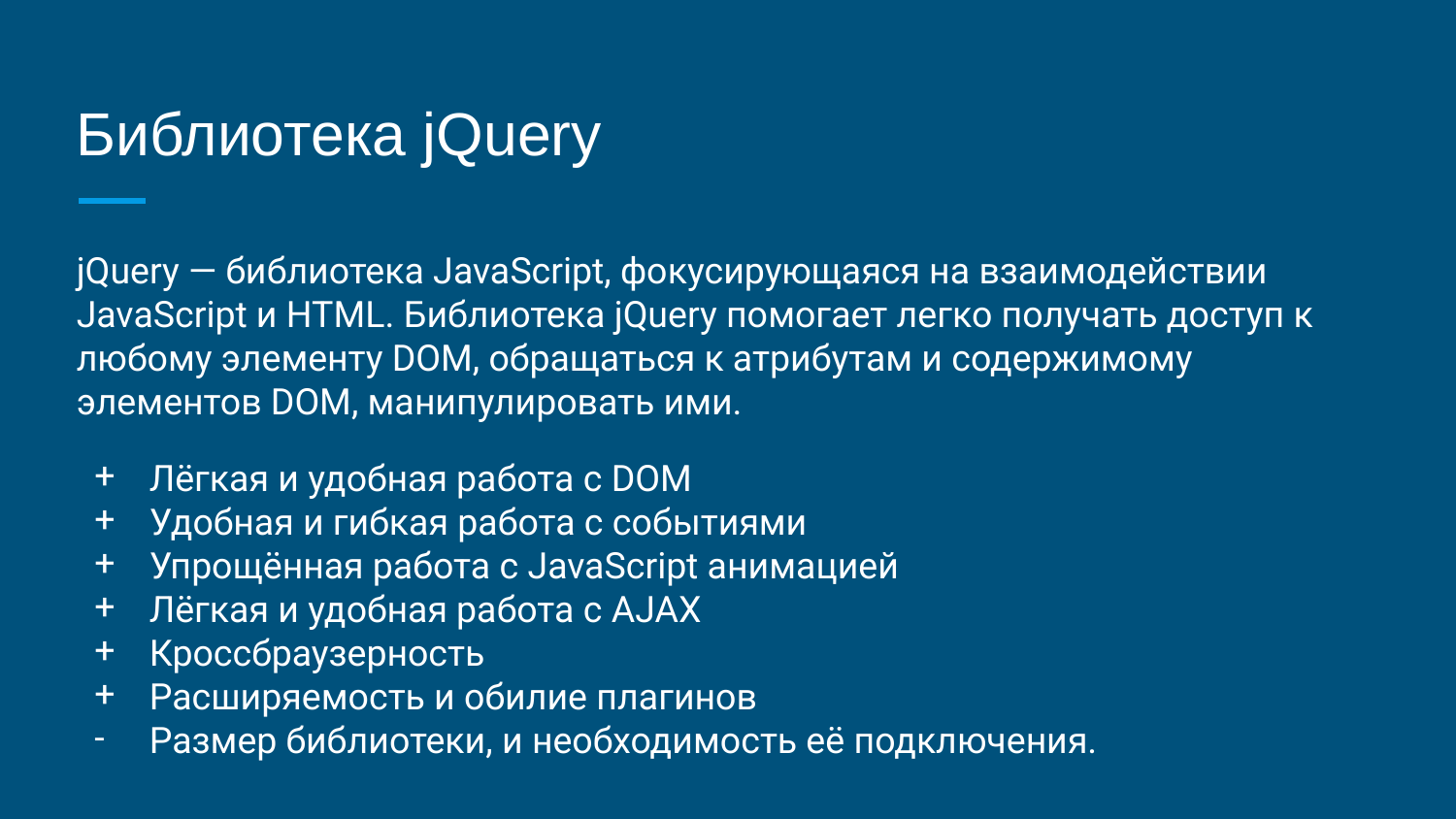

# Библиотека jQuery
jQuery — библиотека JavaScript, фокусирующаяся на взаимодействии JavaScript и HTML. Библиотека jQuery помогает легко получать доступ к любому элементу DOM, обращаться к атрибутам и содержимому элементов DOM, манипулировать ими.
Лёгкая и удобная работа с DOM
Удобная и гибкая работа с событиями
Упрощённая работа с JavaScript анимацией
Лёгкая и удобная работа с AJAX
Кроссбраузерность
Расширяемость и обилие плагинов
Размер библиотеки, и необходимость её подключения.